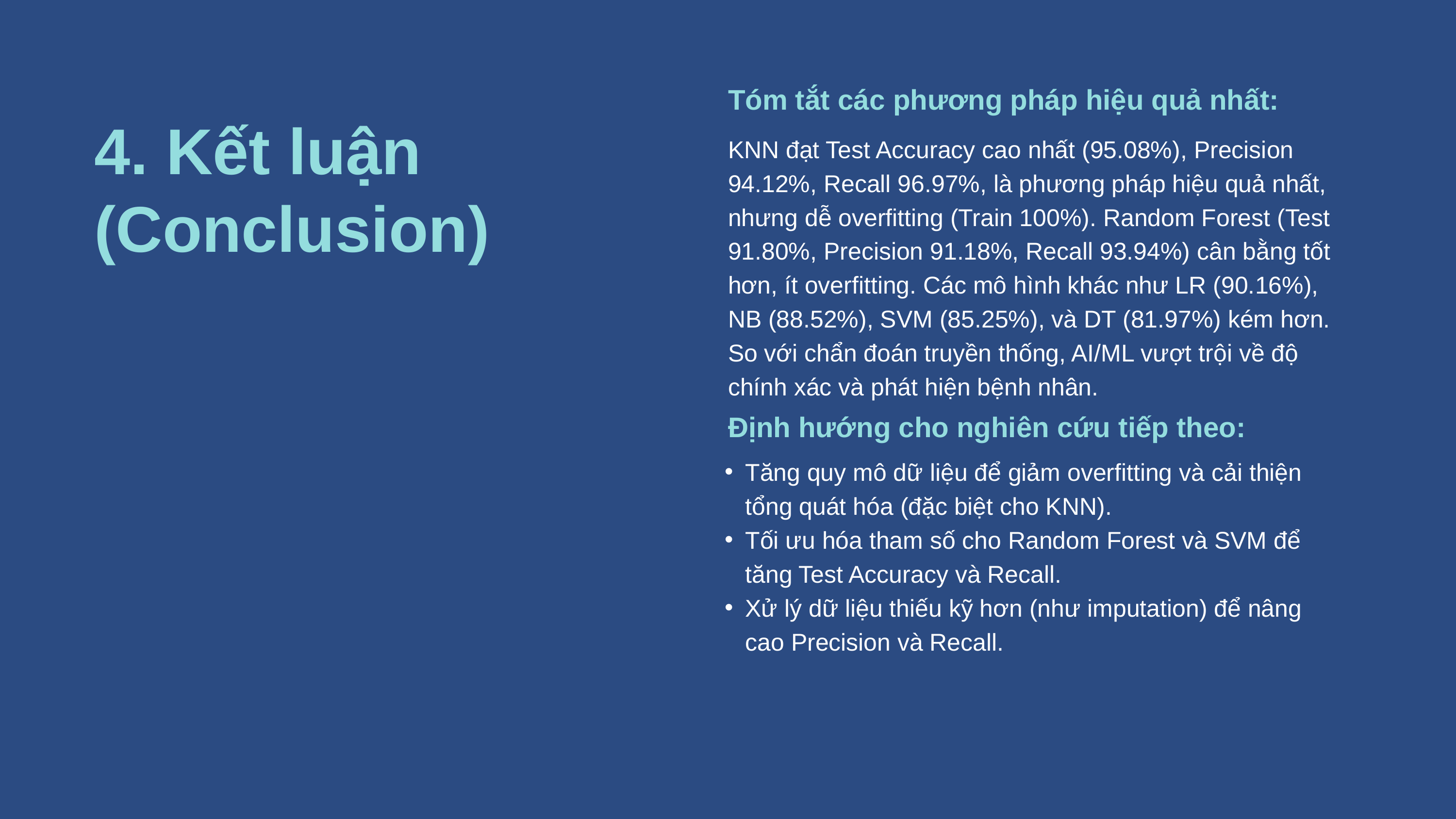

Tóm tắt các phương pháp hiệu quả nhất:

4. Kết luận (Conclusion)

KNN đạt Test Accuracy cao nhất (95.08%), Precision 94.12%, Recall 96.97%, là phương pháp hiệu quả nhất, nhưng dễ overfitting (Train 100%). Random Forest (Test 91.80%, Precision 91.18%, Recall 93.94%) cân bằng tốt hơn, ít overfitting. Các mô hình khác như LR (90.16%), NB (88.52%), SVM (85.25%), và DT (81.97%) kém hơn. So với chẩn đoán truyền thống, AI/ML vượt trội về độ chính xác và phát hiện bệnh nhân.

Định hướng cho nghiên cứu tiếp theo:

Tăng quy mô dữ liệu để giảm overfitting và cải thiện tổng quát hóa (đặc biệt cho KNN).
Tối ưu hóa tham số cho Random Forest và SVM để tăng Test Accuracy và Recall.
Xử lý dữ liệu thiếu kỹ hơn (như imputation) để nâng cao Precision và Recall.